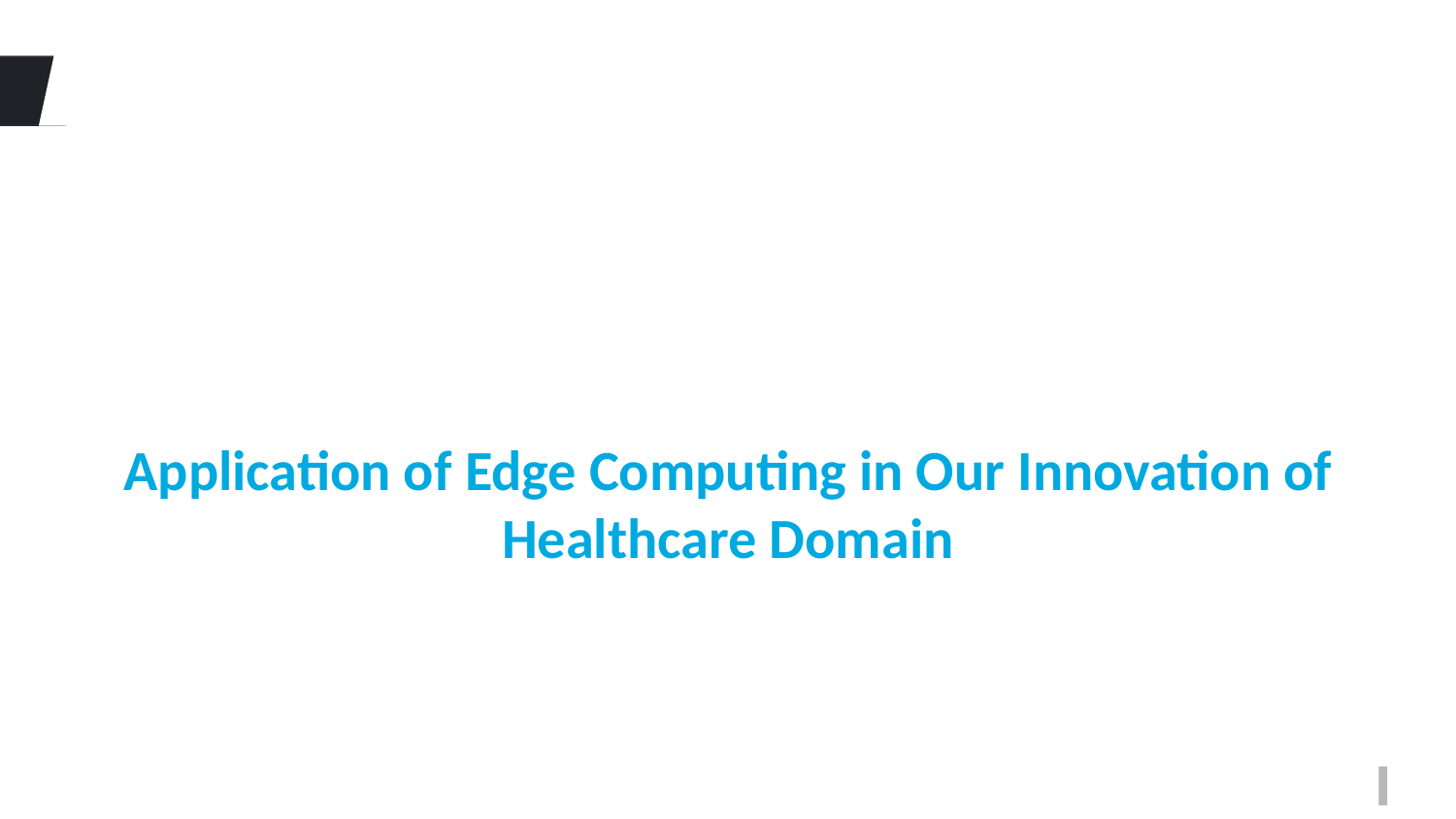

# Application of Edge Computing in Our Innovation of Healthcare Domain